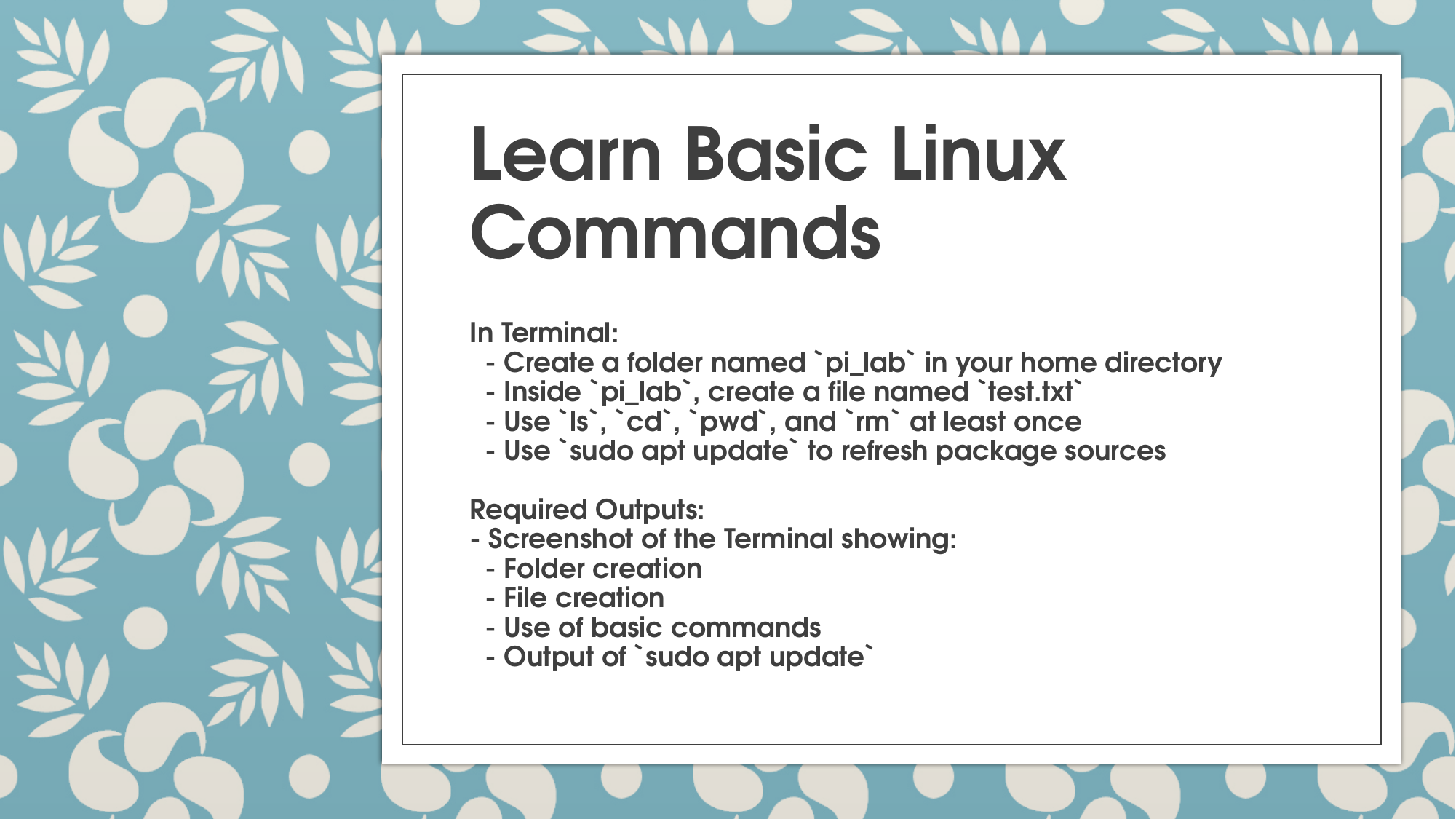

# Learn Basic Linux Commands
In Terminal:
  - Create a folder named `pi_lab` in your home directory
  - Inside `pi_lab`, create a file named `test.txt`
  - Use `ls`, `cd`, `pwd`, and `rm` at least once
  - Use `sudo apt update` to refresh package sources
Required Outputs:
- Screenshot of the Terminal showing:
  - Folder creation
  - File creation
  - Use of basic commands
  - Output of `sudo apt update`